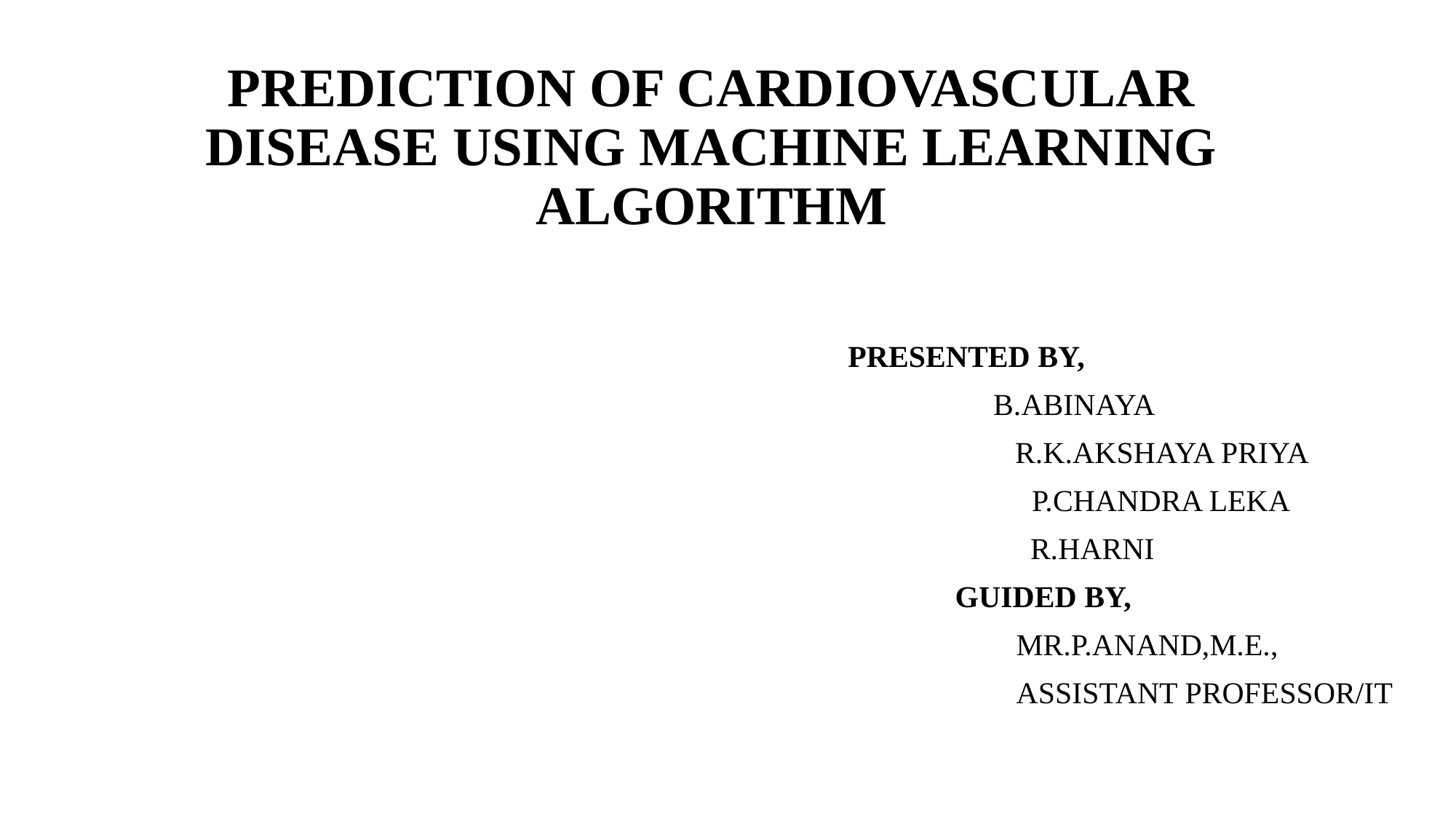

# PREDICTION OF CARDIOVASCULAR DISEASE USING MACHINE LEARNING ALGORITHM
                                                                     PRESENTED BY,
                                                                                 B.ABINAYA
                                                                                                  R.K.AKSHAYA PRIYA
                                                                                              P.CHANDRA LEKA
                                                                            R.HARNI
                                                                                                    GUIDED BY,
	                                                                                    	        MR.P.ANAND,M.E.,
	                                                                                    	        ASSISTANT PROFESSOR/IT